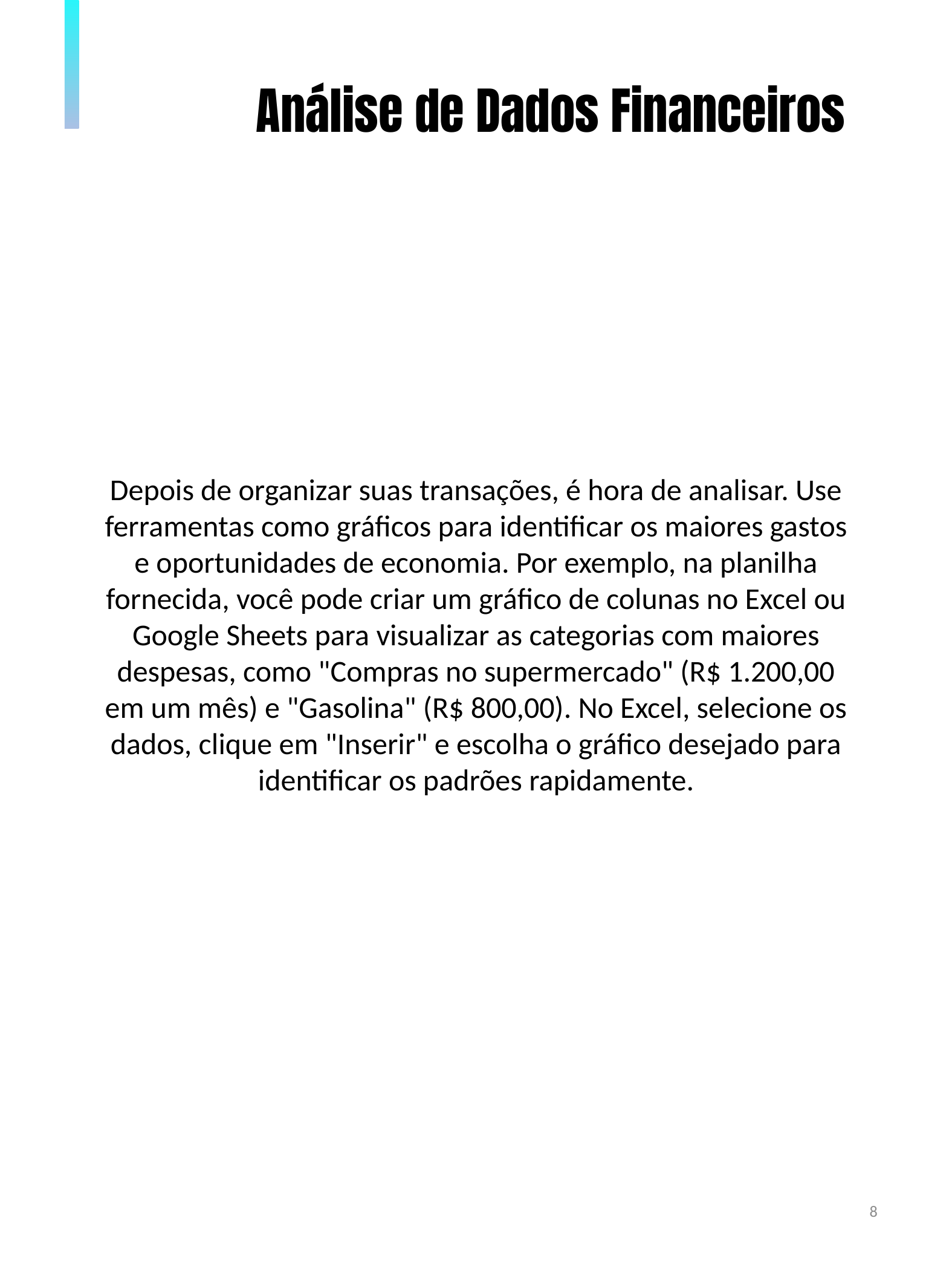

Análise de Dados Financeiros
Depois de organizar suas transações, é hora de analisar. Use ferramentas como gráficos para identificar os maiores gastos e oportunidades de economia. Por exemplo, na planilha fornecida, você pode criar um gráfico de colunas no Excel ou Google Sheets para visualizar as categorias com maiores despesas, como "Compras no supermercado" (R$ 1.200,00 em um mês) e "Gasolina" (R$ 800,00). No Excel, selecione os dados, clique em "Inserir" e escolha o gráfico desejado para identificar os padrões rapidamente.
8